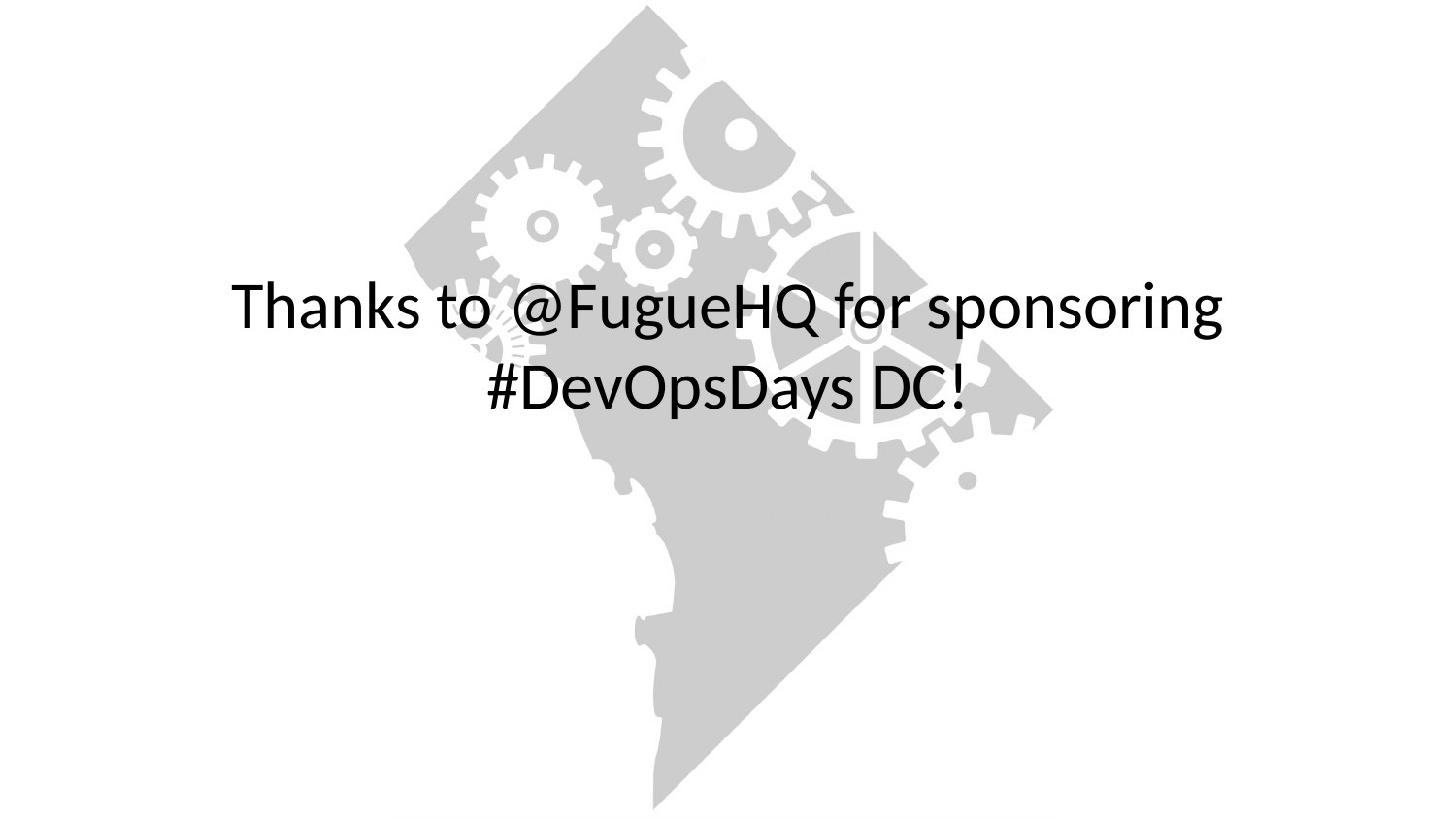

# Thanks to @FugueHQ for sponsoring #DevOpsDays DC!